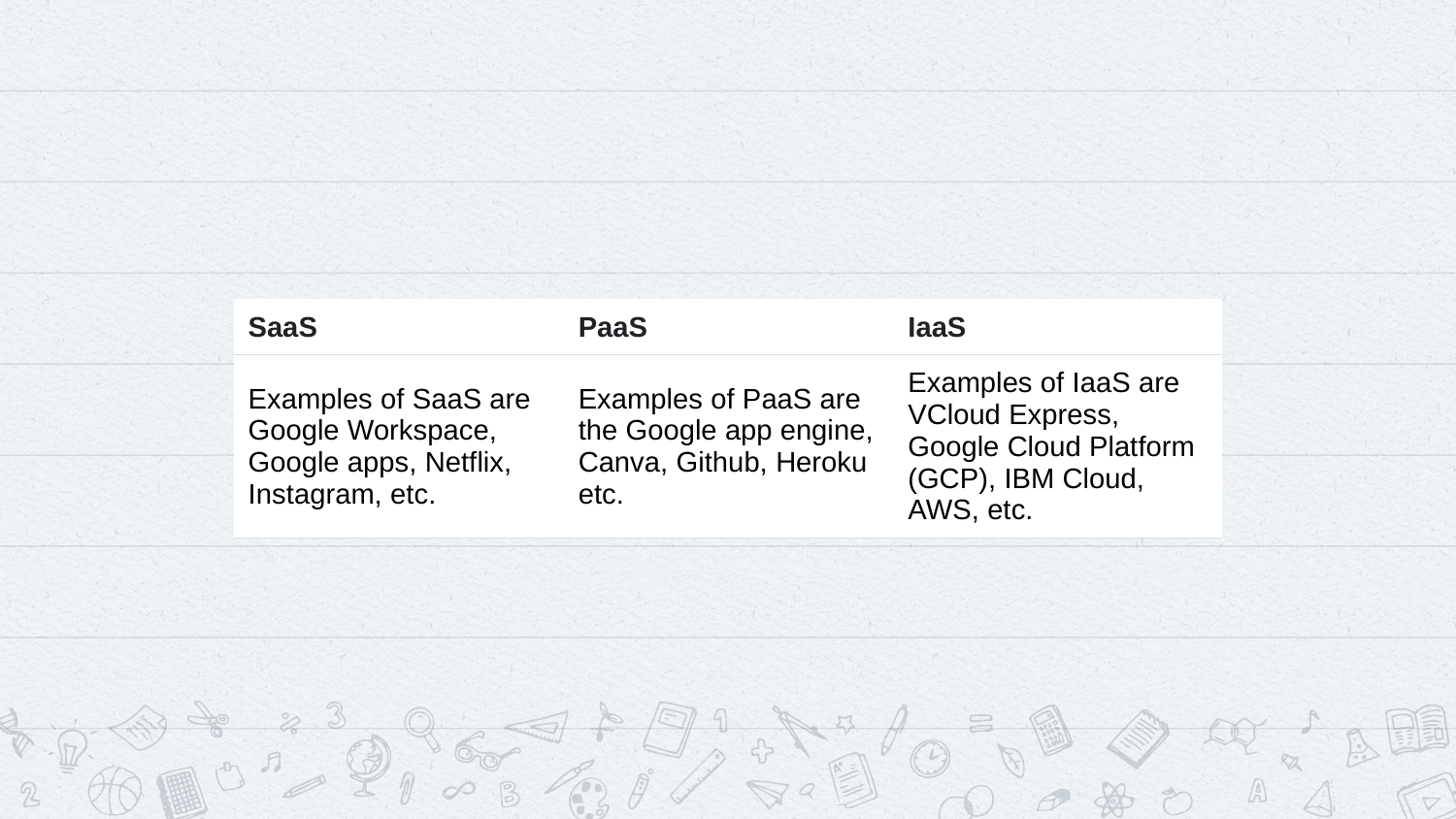

#

| SaaS | PaaS | IaaS |
| --- | --- | --- |
| Examples of SaaS are Google Workspace, Google apps, Netflix, Instagram, etc. | Examples of PaaS are the Google app engine, Canva, Github, Heroku etc. | Examples of IaaS are VCloud Express, Google Cloud Platform (GCP), IBM Cloud, AWS, etc. |